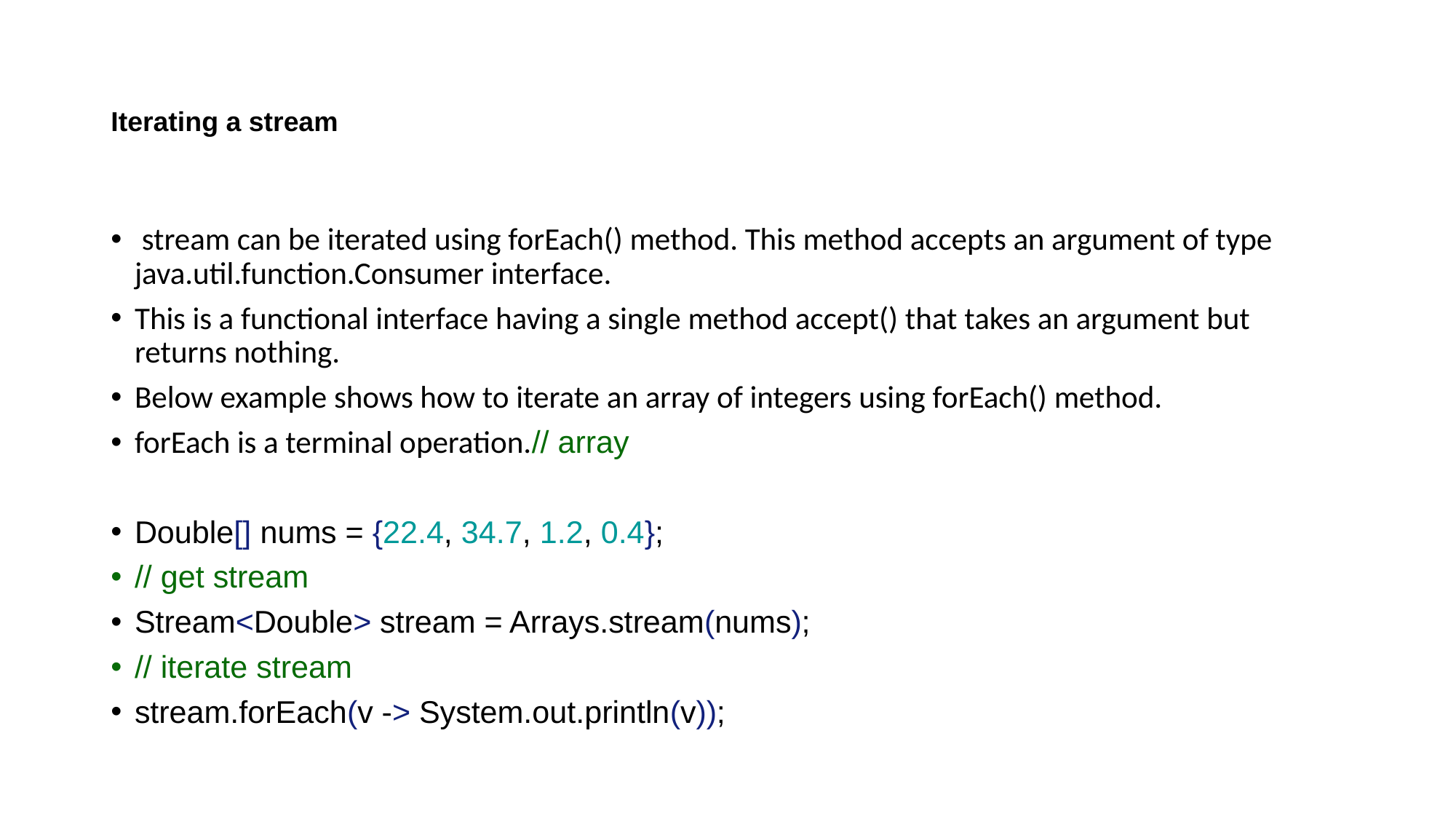

# Iterating a stream
 stream can be iterated using forEach() method. This method accepts an argument of type java.util.function.Consumer interface.
This is a functional interface having a single method accept() that takes an argument but returns nothing.
Below example shows how to iterate an array of integers using forEach() method.
forEach is a terminal operation.// array

Double[] nums = {22.4, 34.7, 1.2, 0.4};
// get stream
Stream<Double> stream = Arrays.stream(nums);
// iterate stream
stream.forEach(v -> System.out.println(v));